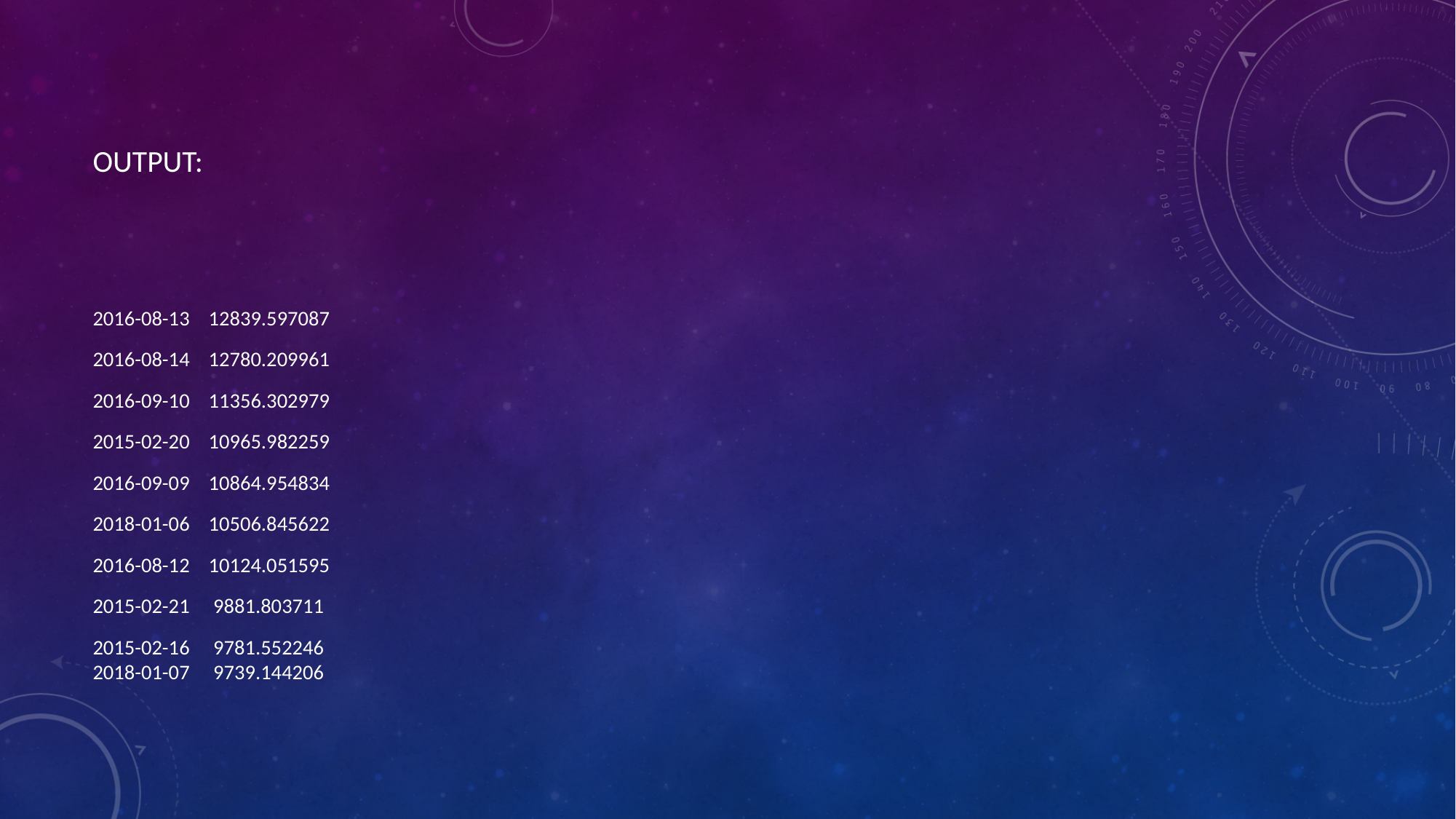

# Output:

2016-08-13    12839.597087
2016-08-14    12780.209961
2016-09-10    11356.302979
2015-02-20    10965.982259
2016-09-09    10864.954834
2018-01-06    10506.845622
2016-08-12    10124.051595
2015-02-21     9881.803711
2015-02-16     9781.552246
2018-01-07     9739.144206